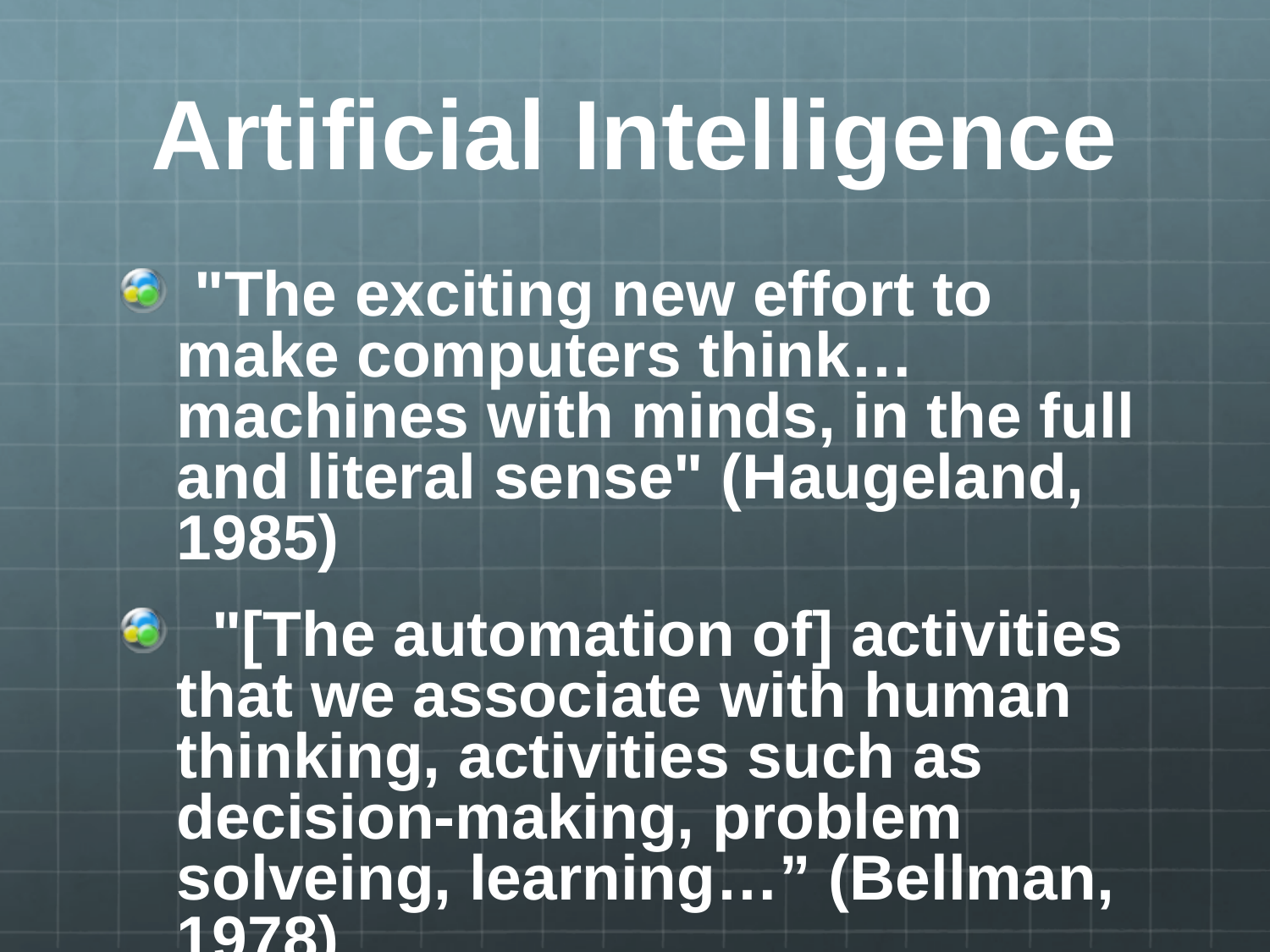

# Artificial Intelligence
 "The exciting new effort to make computers think…machines with minds, in the full and literal sense" (Haugeland, 1985)
  "[The automation of] activities that we associate with human thinking, activities such as decision-making, problem solveing, learning…” (Bellman, 1978)